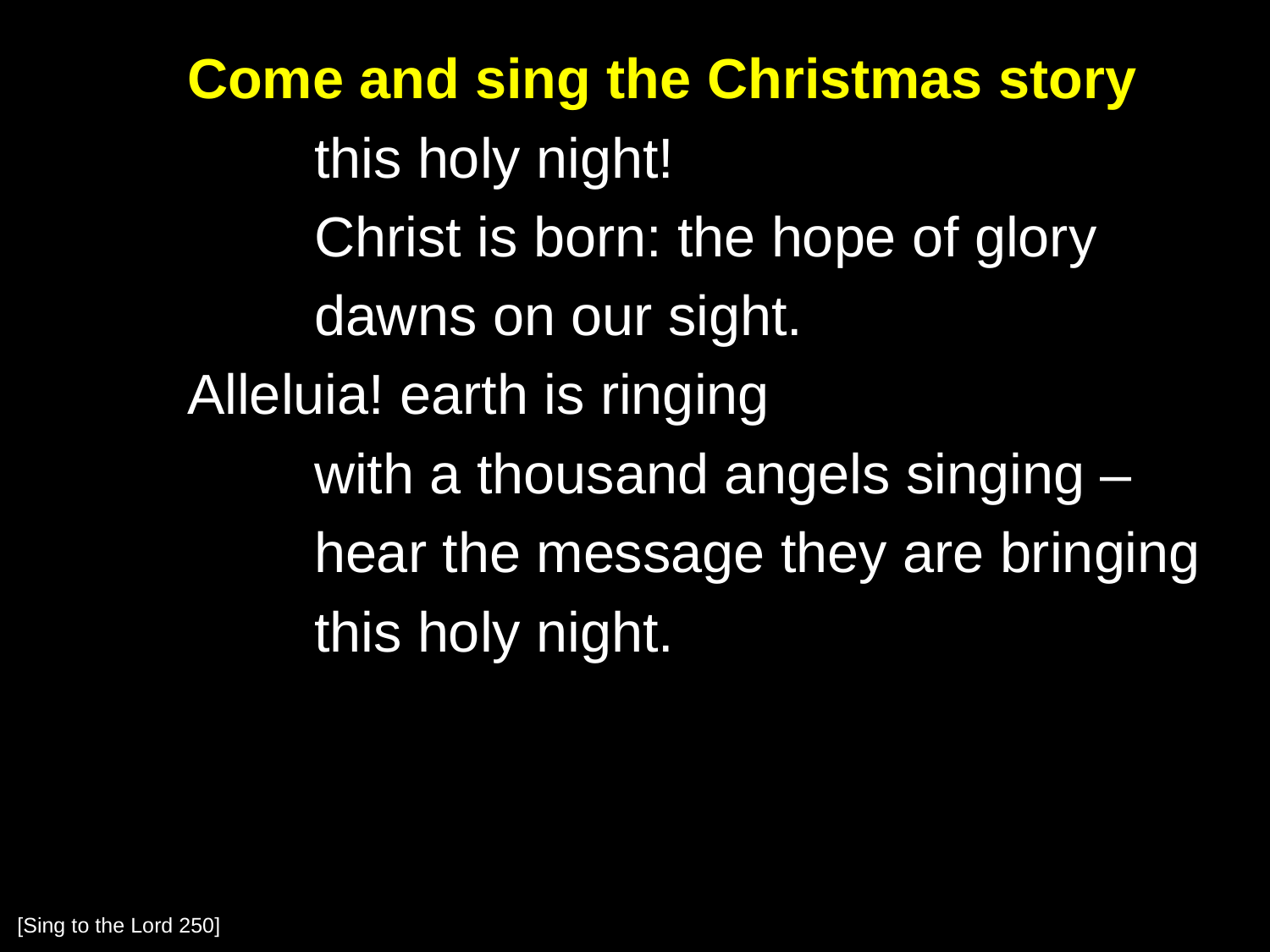

Come and sing the Christmas story
		this holy night!
		Christ is born: the hope of glory
		dawns on our sight.
	Alleluia! earth is ringing
		with a thousand angels singing –
		hear the message they are bringing
		this holy night.
[Sing to the Lord 250]